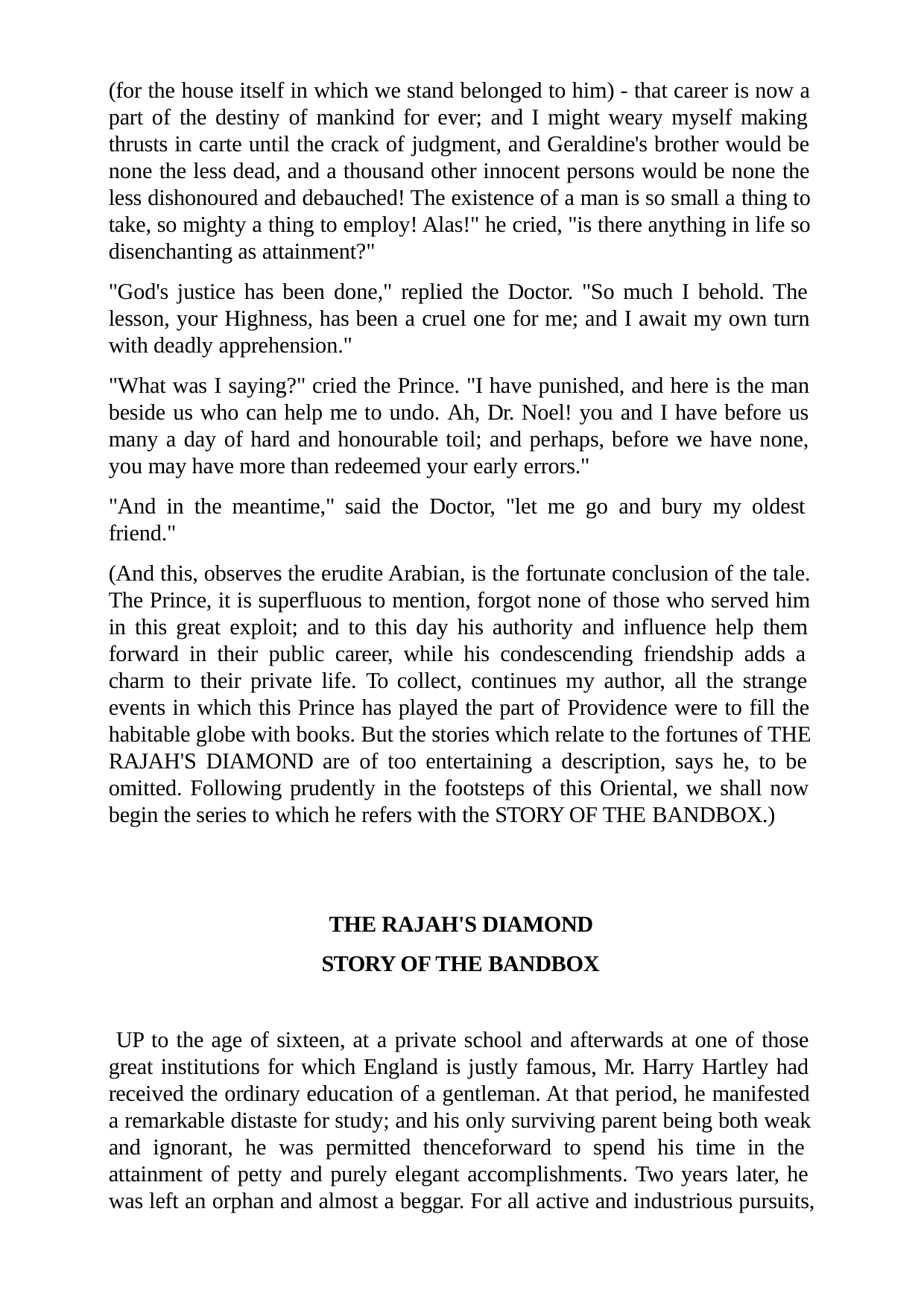

(for the house itself in which we stand belonged to him) - that career is now a  part of the destiny of mankind for ever; and I might weary myself making  thrusts in carte until the crack of judgment, and Geraldine's brother would be  none the less dead, and a thousand other innocent persons would be none the  less dishonoured and debauched! The existence of a man is so small a thing to  take, so mighty a thing to employ! Alas!" he cried, "is there anything in life so  disenchanting as attainment?"
"God's justice has been done," replied the Doctor. "So much I behold. The  lesson, your Highness, has been a cruel one for me; and I await my own turn  with deadly apprehension."
"What was I saying?" cried the Prince. "I have punished, and here is the man  beside us who can help me to undo. Ah, Dr. Noel! you and I have before us  many a day of hard and honourable toil; and perhaps, before we have none,  you may have more than redeemed your early errors."
"And in the meantime," said the Doctor, "let me go and bury my oldest  friend."
(And this, observes the erudite Arabian, is the fortunate conclusion of the tale.  The Prince, it is superfluous to mention, forgot none of those who served him  in this great exploit; and to this day his authority and influence help them  forward in their public career, while his condescending friendship adds a  charm to their private life. To collect, continues my author, all the strange  events in which this Prince has played the part of Providence were to fill the  habitable globe with books. But the stories which relate to the fortunes of THE  RAJAH'S DIAMOND are of too entertaining a description, says he, to be  omitted. Following prudently in the footsteps of this Oriental, we shall now  begin the series to which he refers with the STORY OF THE BANDBOX.)

THE RAJAH'S DIAMOND  STORY OF THE BANDBOX

UP to the age of sixteen, at a private school and afterwards at one of those  great institutions for which England is justly famous, Mr. Harry Hartley had  received the ordinary education of a gentleman. At that period, he manifested  a remarkable distaste for study; and his only surviving parent being both weak  and ignorant, he was permitted thenceforward to spend his time in the  attainment of petty and purely elegant accomplishments. Two years later, he  was left an orphan and almost a beggar. For all active and industrious pursuits,